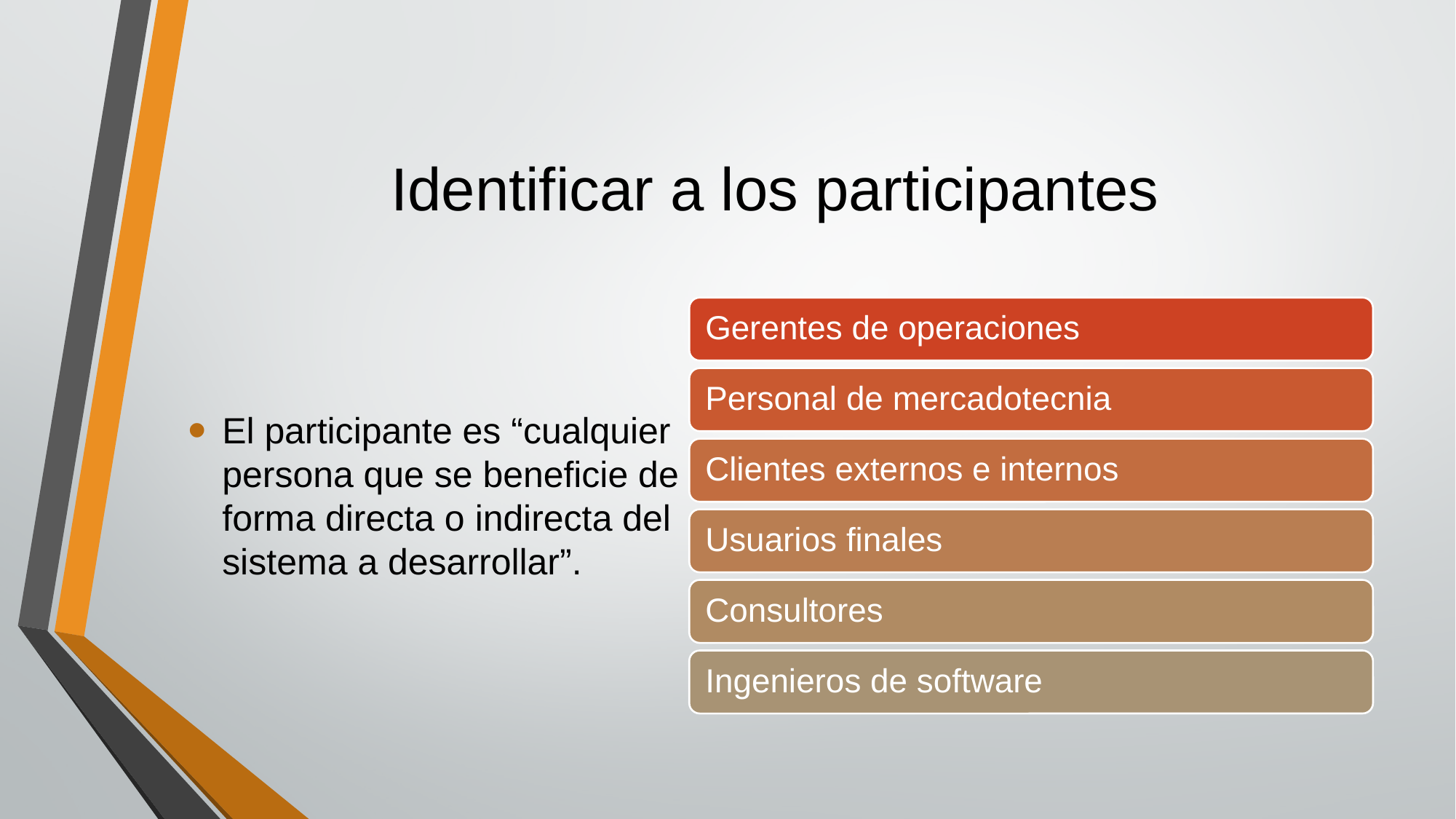

# Identificar a los participantes
Gerentes de operaciones
Personal de mercadotecnia
Clientes externos e internos
Usuarios finales
Consultores
Ingenieros de software
El participante es “cualquier persona que se beneficie de forma directa o indirecta del sistema a desarrollar”.